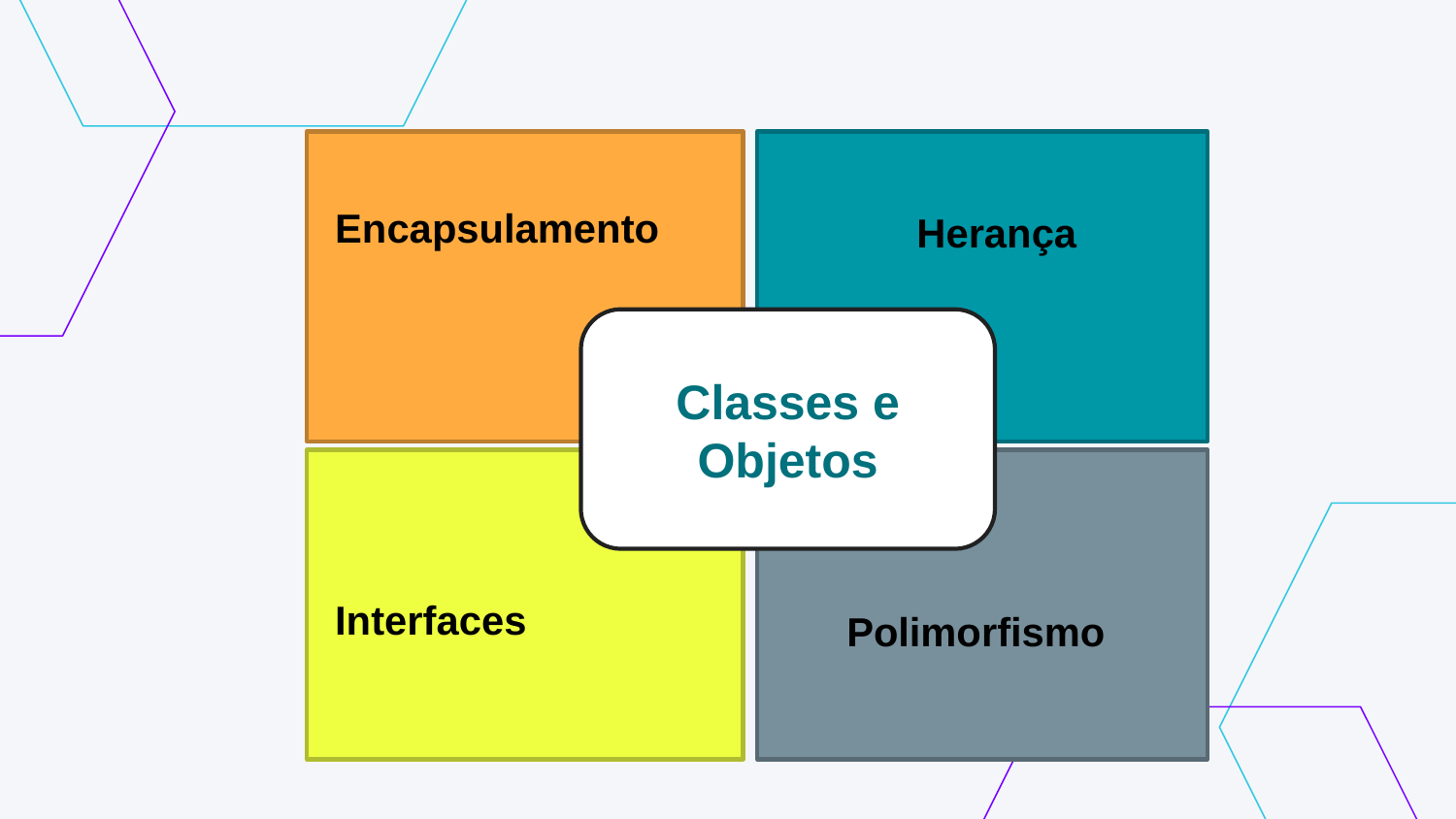

Encapsulamento
Herança
Classes e Objetos

Interfaces
Polimorfismo